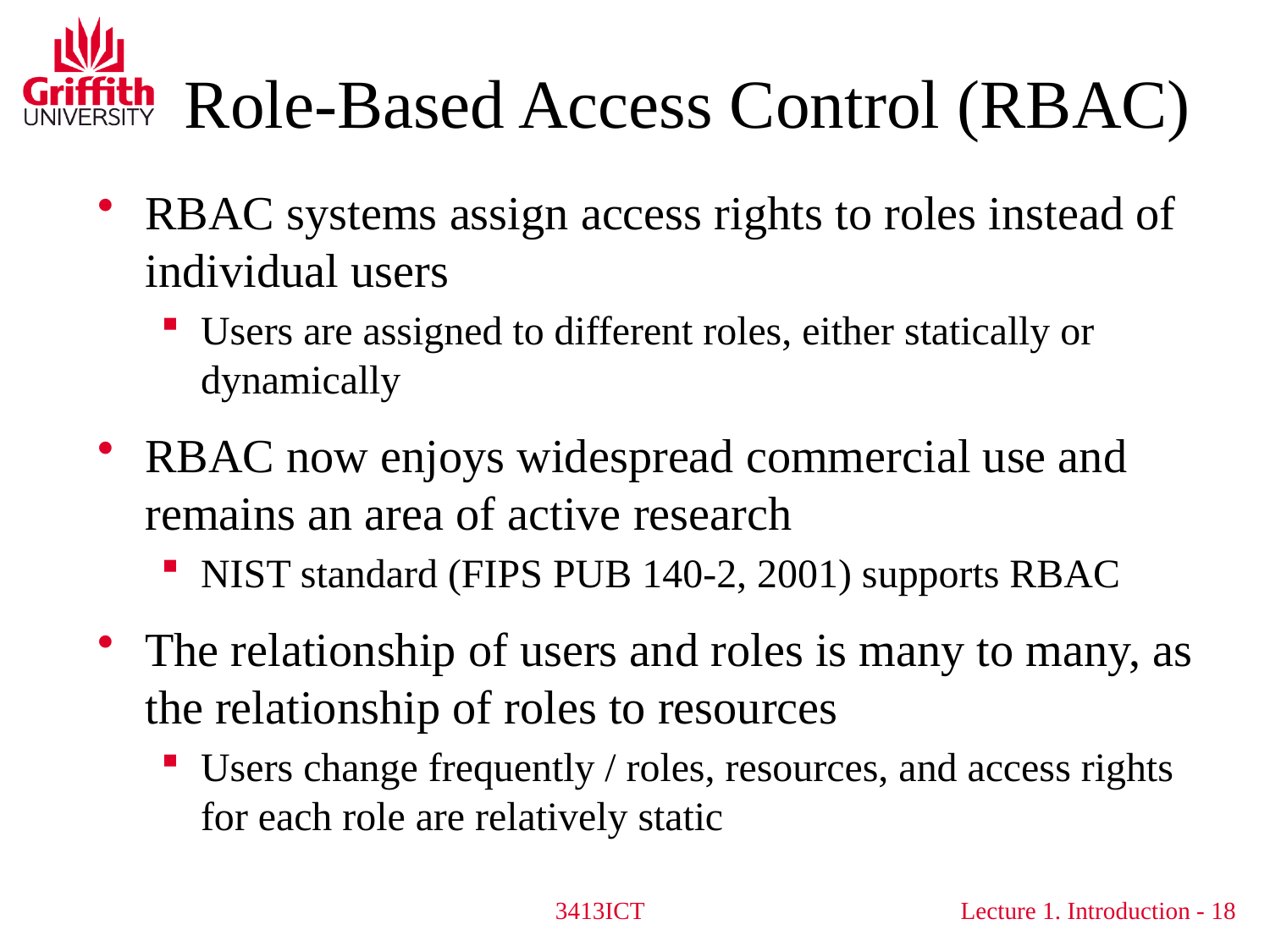

# Role-Based Access Control (RBAC)
RBAC systems assign access rights to roles instead of individual users
Users are assigned to different roles, either statically or dynamically

RBAC now enjoys widespread commercial use and remains an area of active research
NIST standard (FIPS PUB 140-2, 2001) supports RBAC

The relationship of users and roles is many to many, as the relationship of roles to resources
Users change frequently / roles, resources, and access rights for each role are relatively static

3413ICT
18